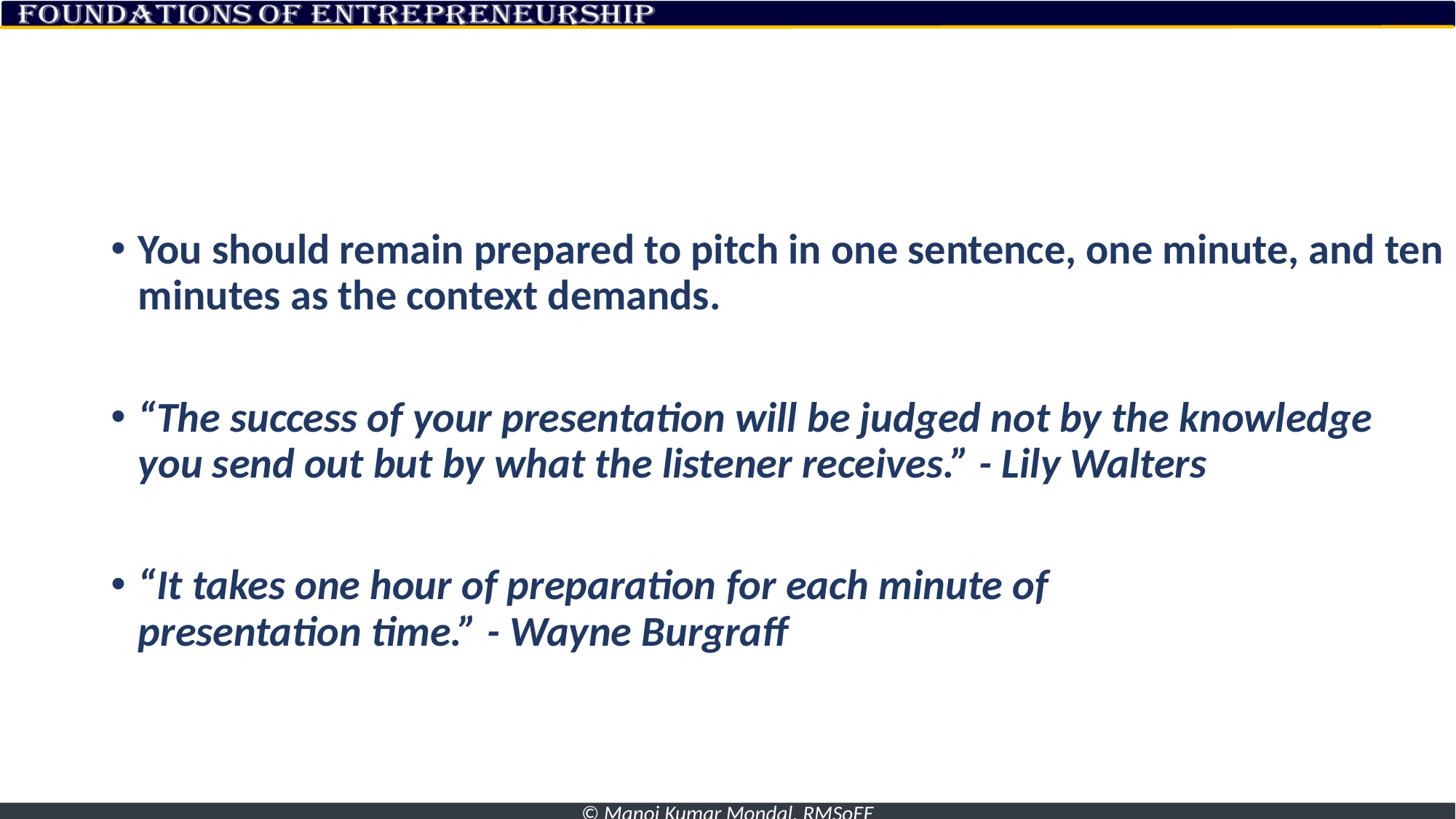

#
You should remain prepared to pitch in one sentence, one minute, and ten minutes as the context demands.

“The success of your presentation will be judged not by the knowledge you send out but by what the listener receives.” - Lily Walters

“It takes one hour of preparation for each minute of
presentation time.” - Wayne Burgraff